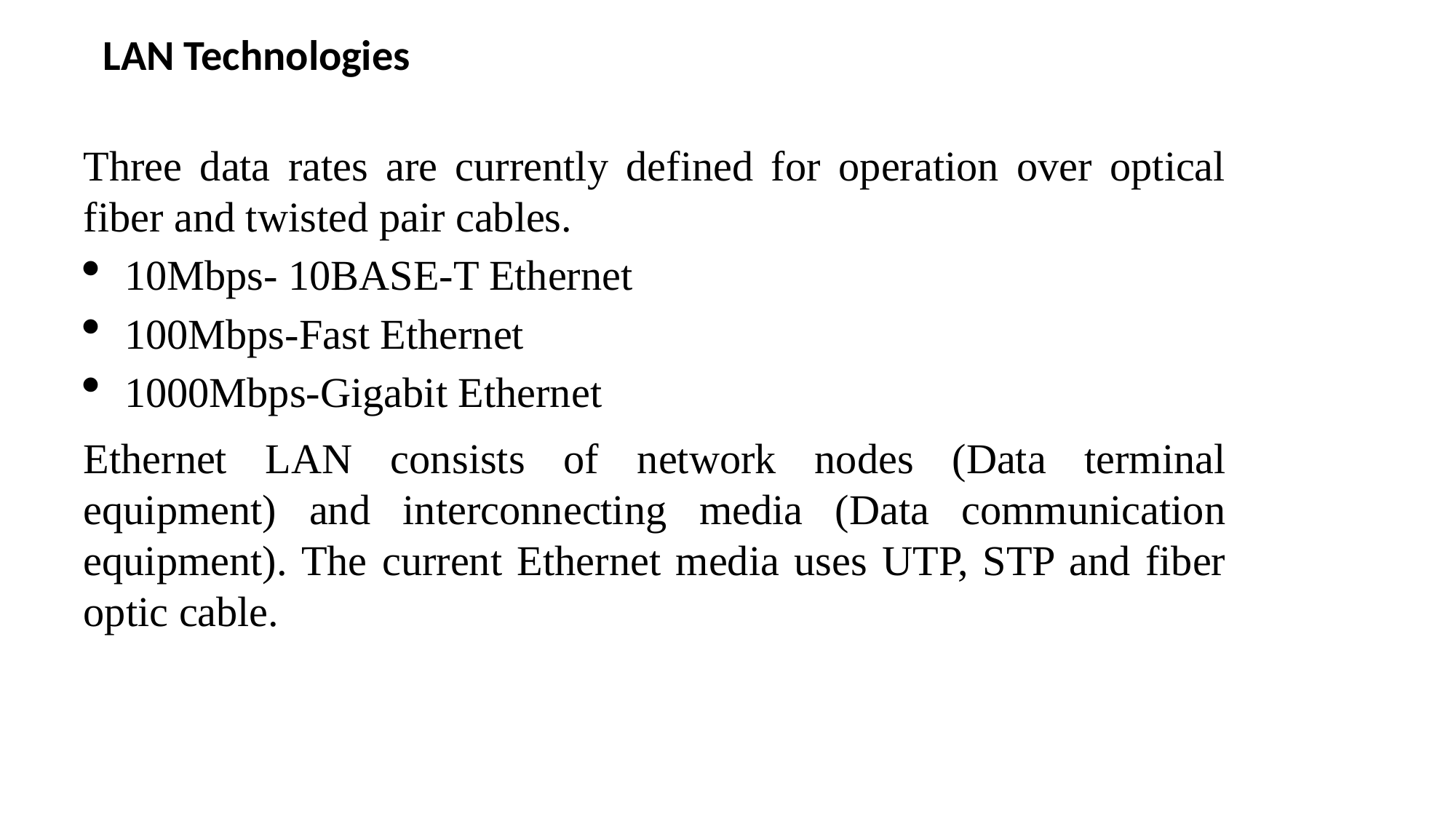

LAN Technologies

Three data rates are currently defined for operation over optical fiber and twisted pair cables.
10Mbps- 10BASE-T Ethernet
100Mbps-Fast Ethernet
1000Mbps-Gigabit Ethernet
Ethernet LAN consists of network nodes (Data terminal equipment) and interconnecting media (Data communication equipment). The current Ethernet media uses UTP, STP and fiber optic cable.